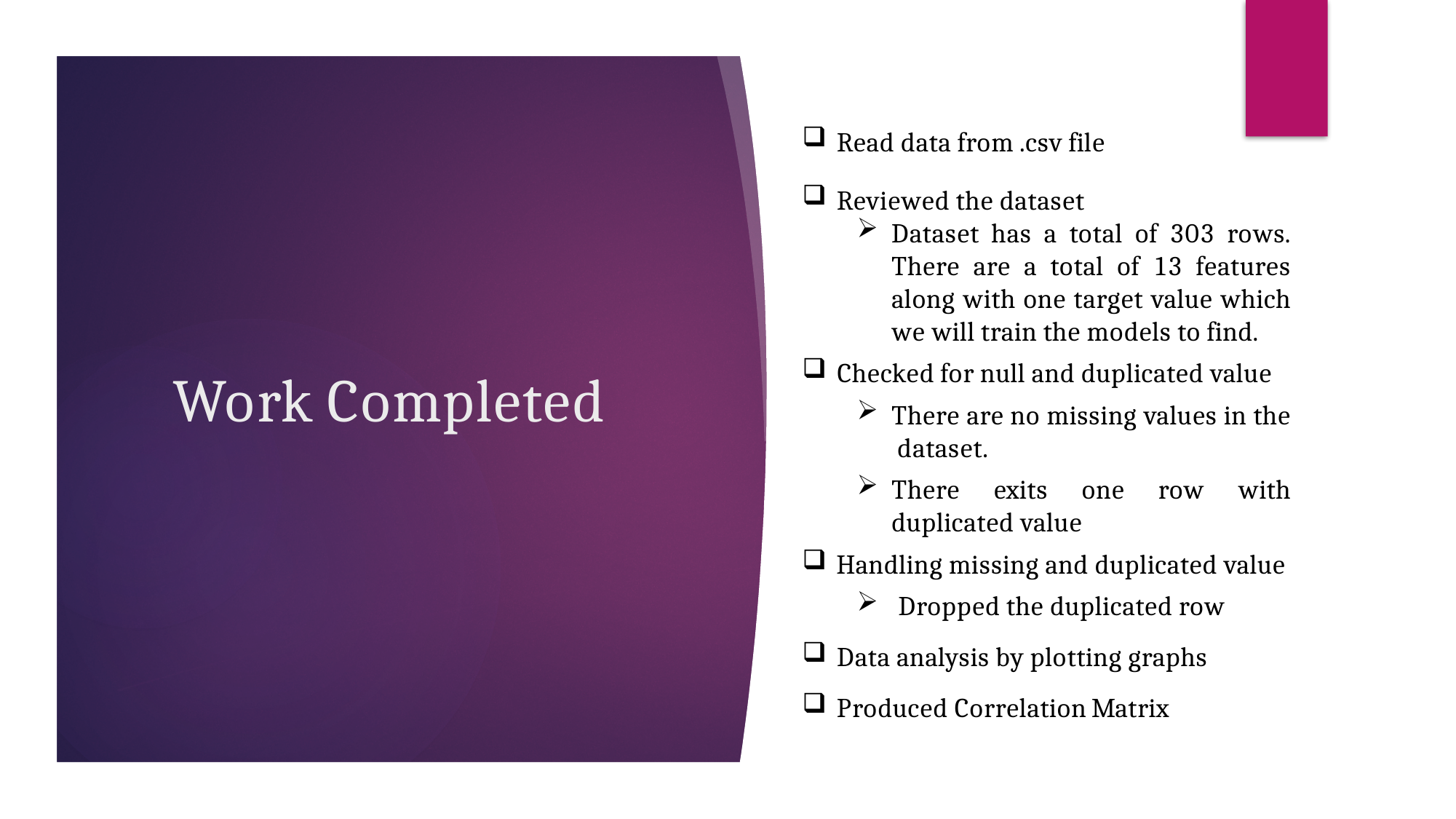

Read data from .csv file
Reviewed the dataset
Dataset has a total of 303 rows. There are a total of 13 features along with one target value which we will train the models to find.
Checked for null and duplicated value
There are no missing values in the  dataset.
There exits one row with duplicated value
Handling missing and duplicated value
Dropped the duplicated row
Data analysis by plotting graphs
Produced Correlation Matrix

# Work Completed